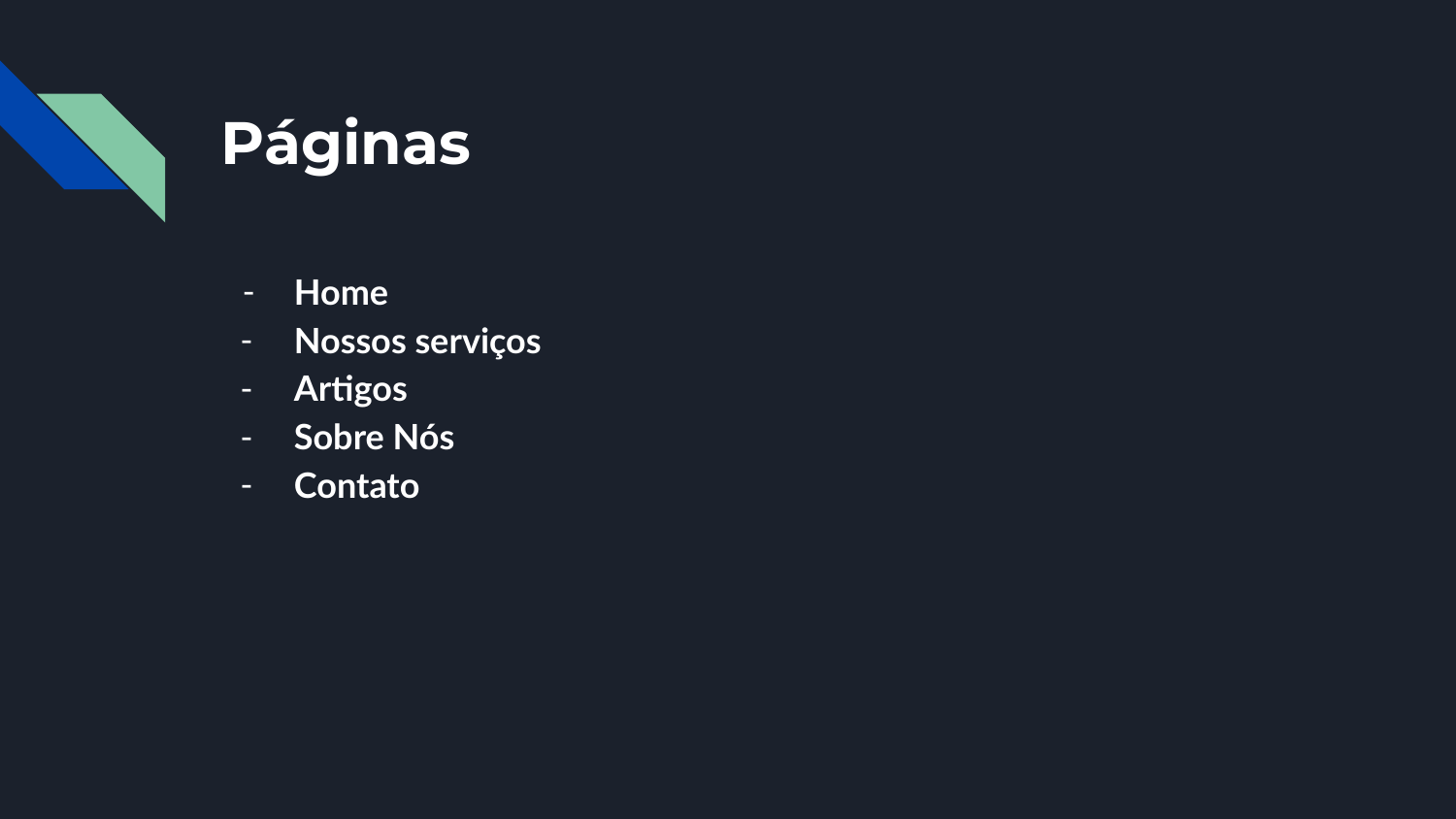

# Páginas

Home
Nossos serviços
Artigos
Sobre Nós
Contato